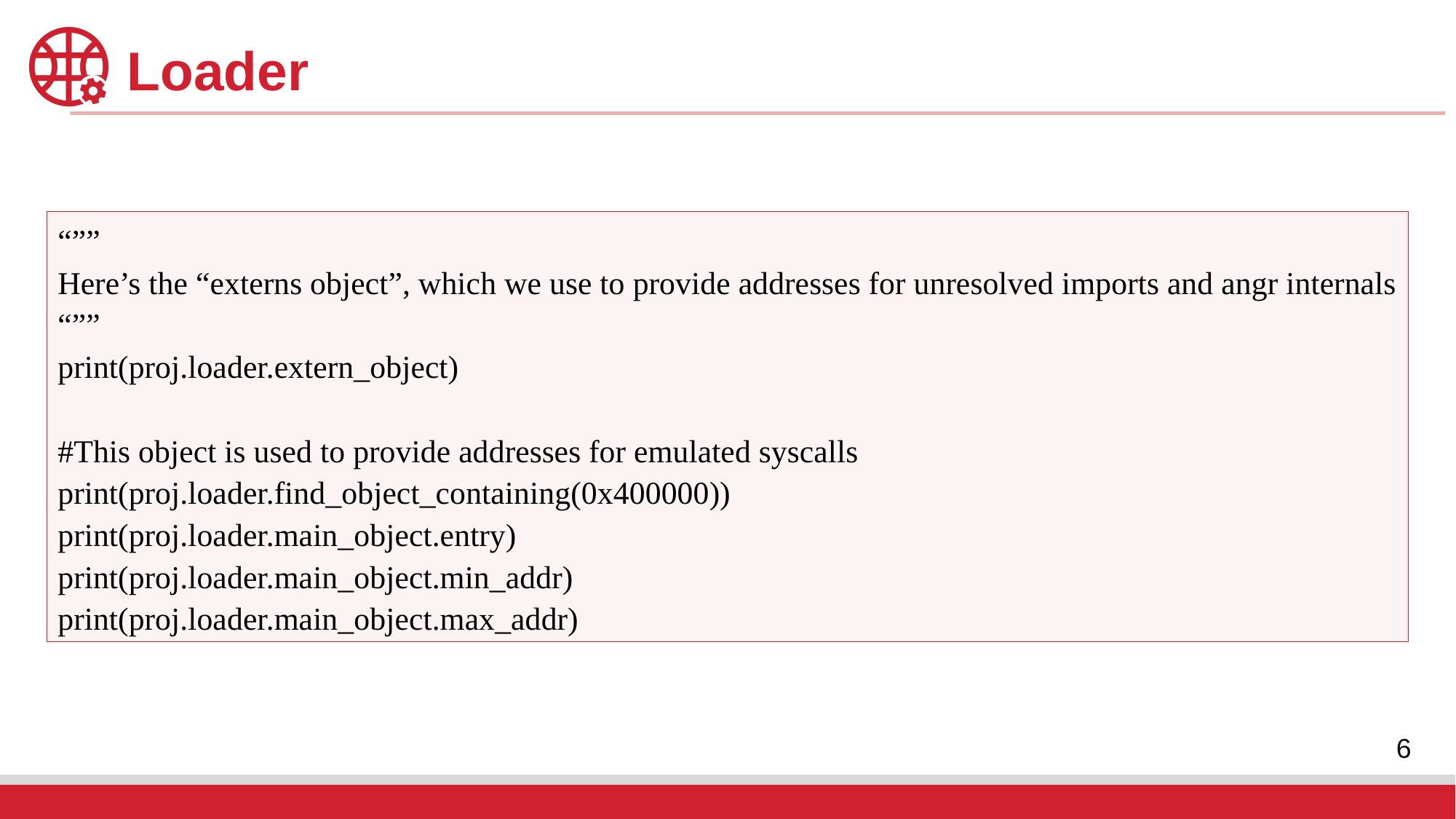

Loader
“””
Here’s the “externs object”, which we use to provide addresses for unresolved imports and angr internals
“””
print(proj.loader.extern_object)

#This object is used to provide addresses for emulated syscalls
print(proj.loader.find_object_containing(0x400000))
print(proj.loader.main_object.entry)
print(proj.loader.main_object.min_addr)
print(proj.loader.main_object.max_addr)